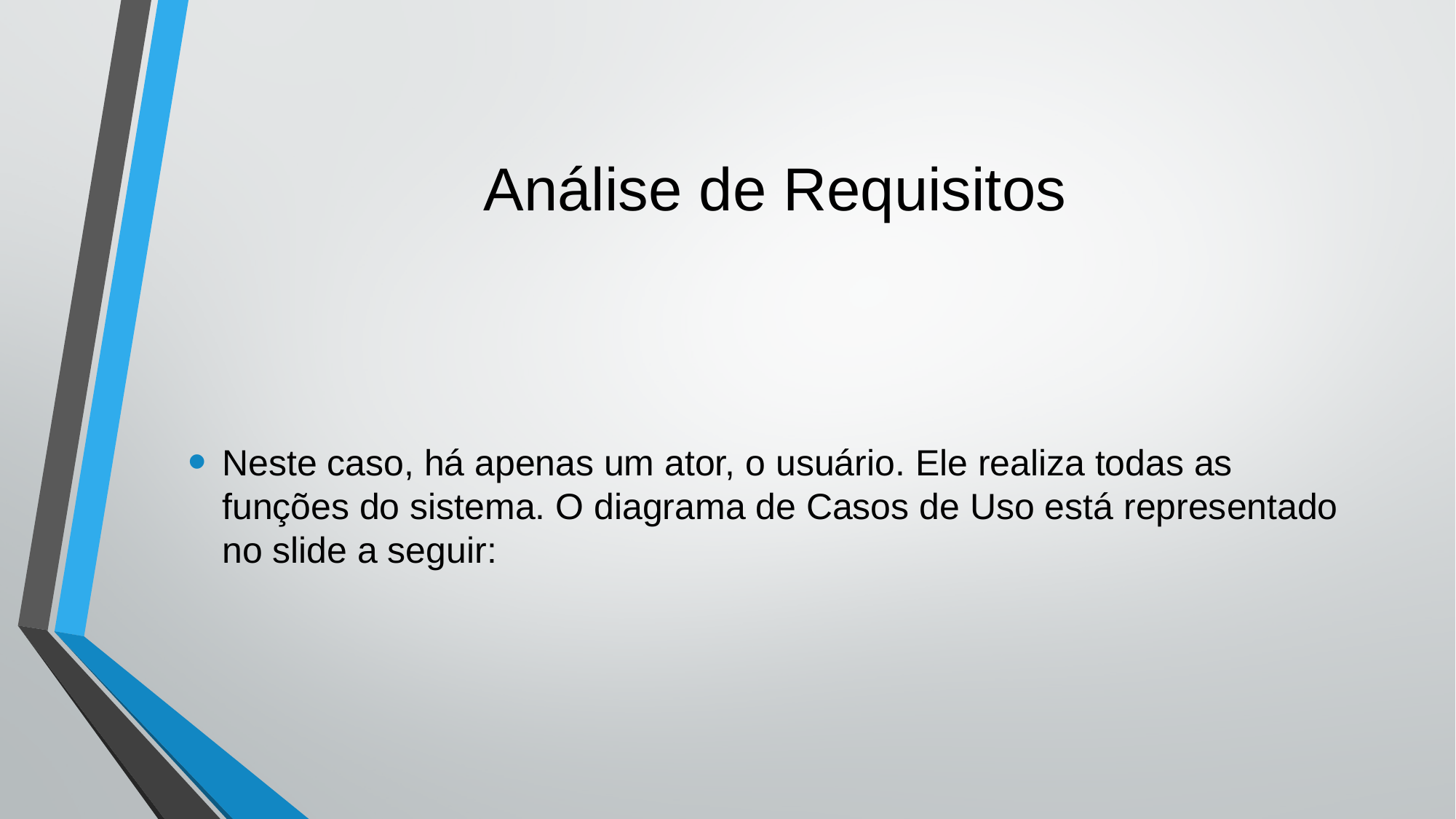

# Análise de Requisitos
Neste caso, há apenas um ator, o usuário. Ele realiza todas as funções do sistema. O diagrama de Casos de Uso está representado no slide a seguir: